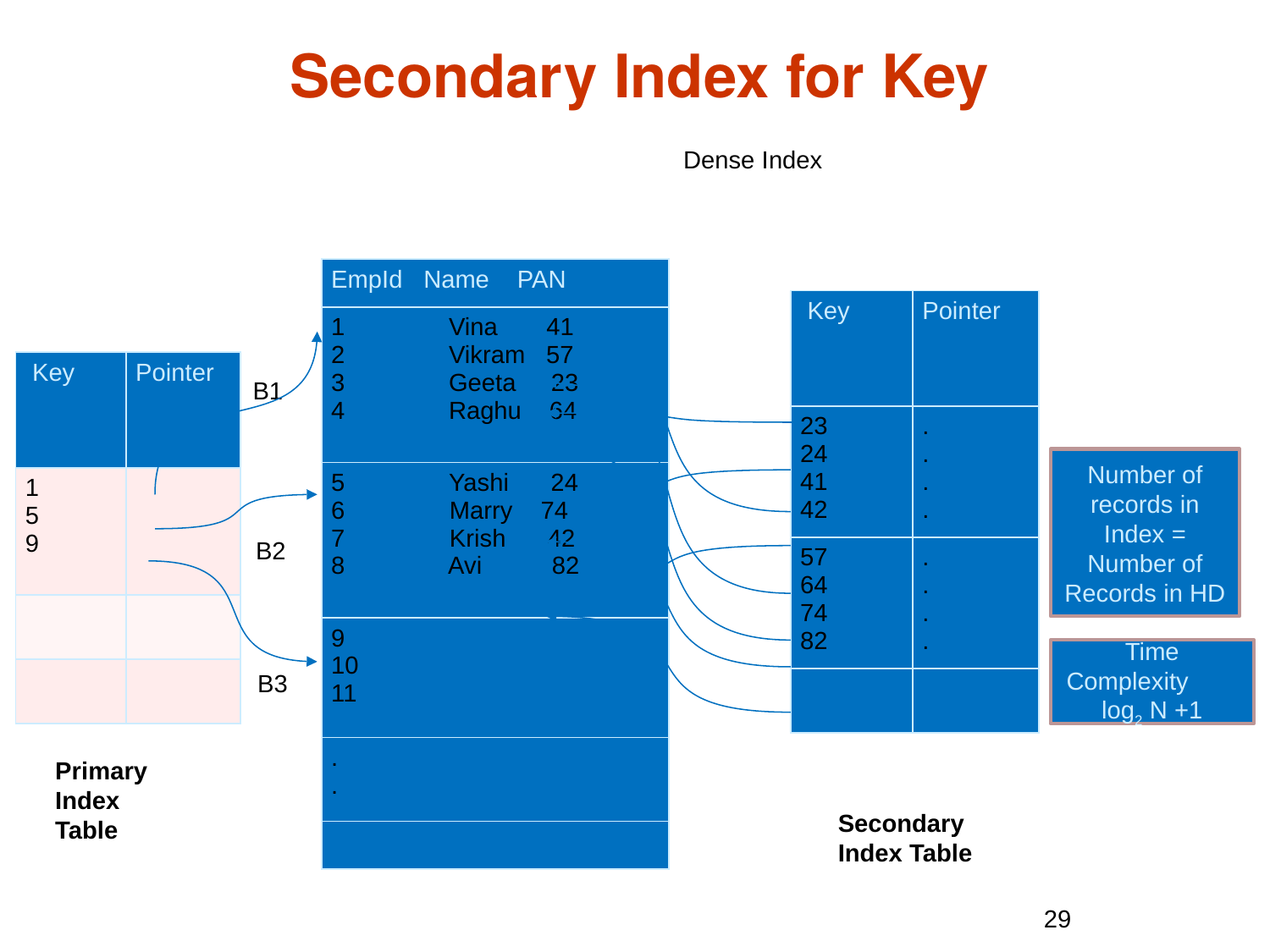

# Secondary Index for Key
Dense Index
| EmpId Name PAN |
| --- |
| Vina 41 Vikram 57 Geeta 23 Raghu 64 |
| 5 Yashi 24 6 Marry 74 7 Krish 42 8 Avi 82 |
| 9 10 11 |
| . . |
|  |
| Key | Pointer |
| --- | --- |
| 23 24 41 42 | . . . . |
| 57 64 74 82 | . . . . |
|  |  |
| Key | Pointer |
| --- | --- |
| 1 5 9 |  |
|  |  |
|  |  |
B1
Number of records in Index = Number of Records in HD
B2
Time Complexity         log2 N +1
B3
Primary Index Table
Secondary Index Table
29